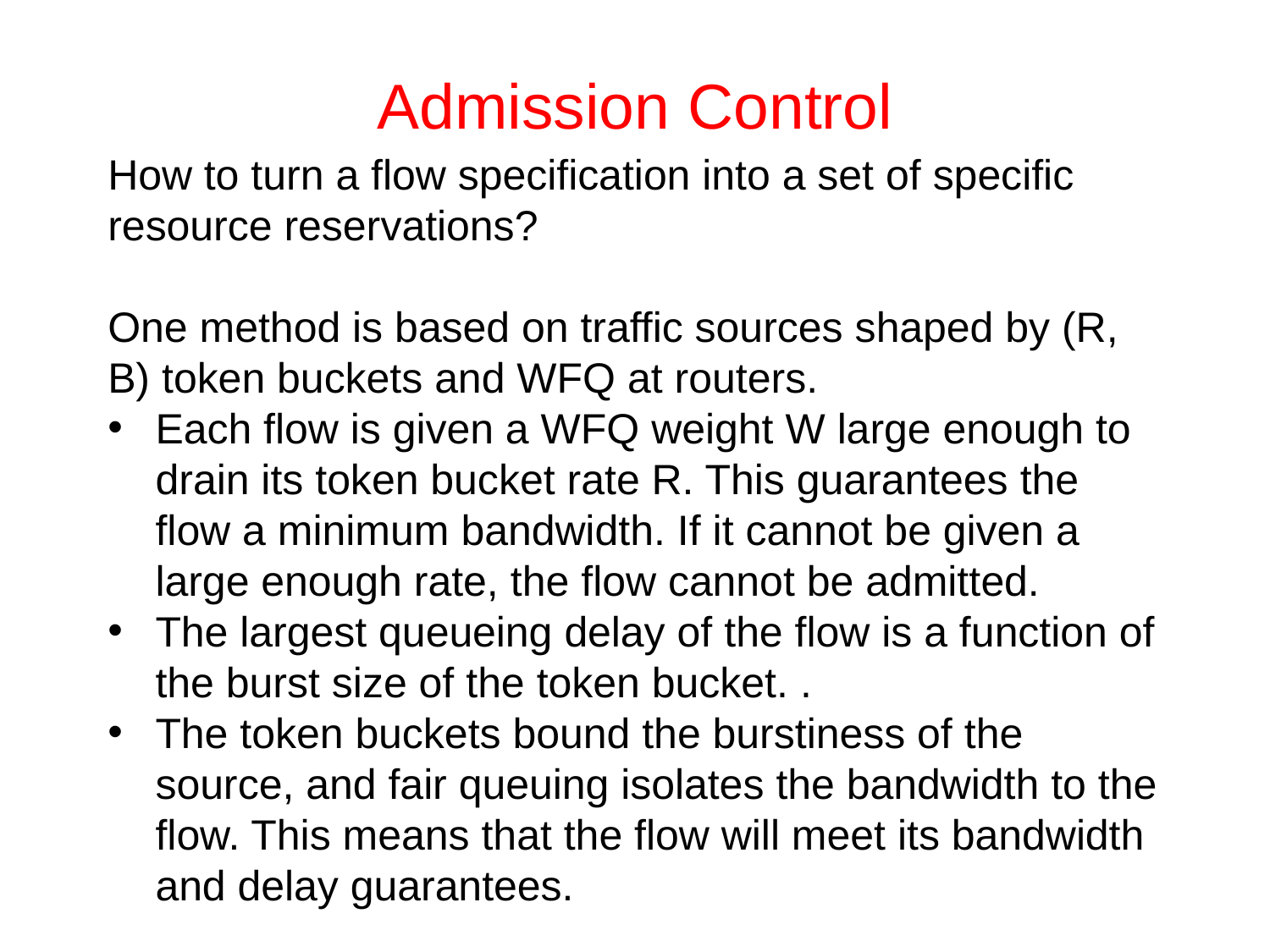

# Admission Control
How to turn a flow specification into a set of specific resource reservations?

One method is based on traffic sources shaped by (R, B) token buckets and WFQ at routers.
Each flow is given a WFQ weight W large enough to drain its token bucket rate R. This guarantees the flow a minimum bandwidth. If it cannot be given a large enough rate, the flow cannot be admitted.
The largest queueing delay of the flow is a function of the burst size of the token bucket. .
The token buckets bound the burstiness of the source, and fair queuing isolates the bandwidth to the flow. This means that the flow will meet its bandwidth and delay guarantees.